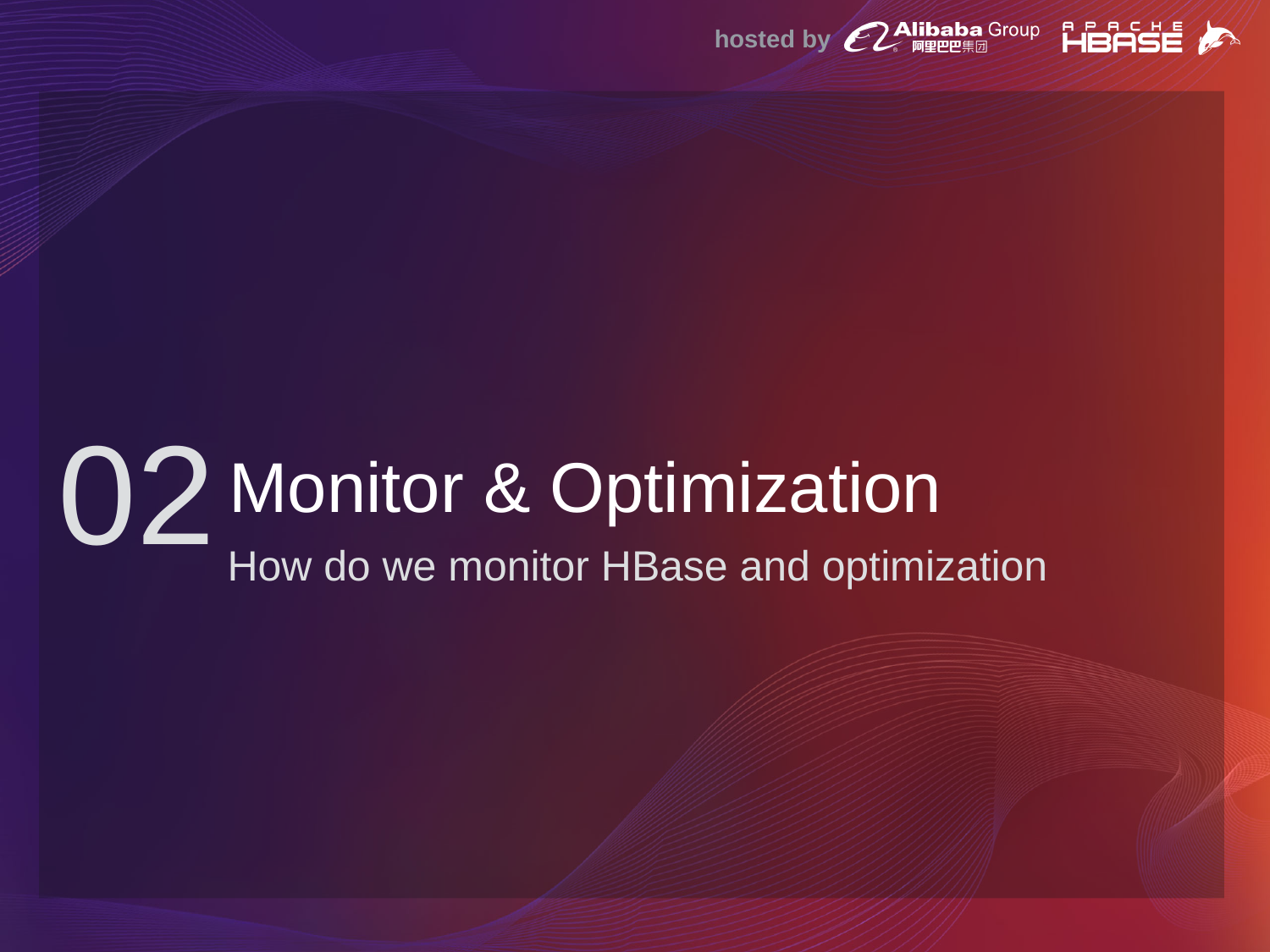

# Monitor & Optimization
02
How do we monitor HBase and optimization